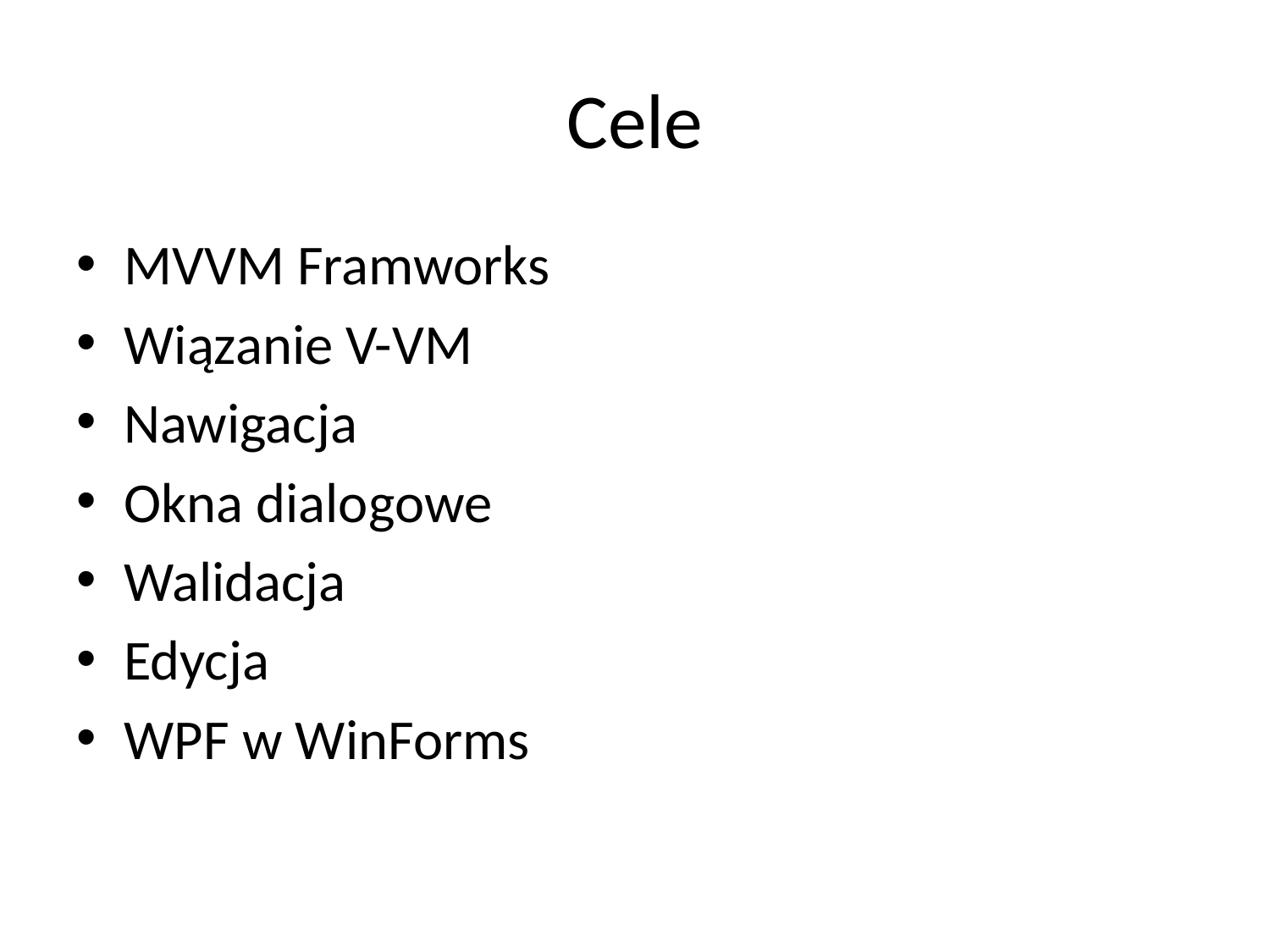

# Cele
MVVM Framworks
Wiązanie V-VM
Nawigacja
Okna dialogowe
Walidacja
Edycja
WPF w WinForms